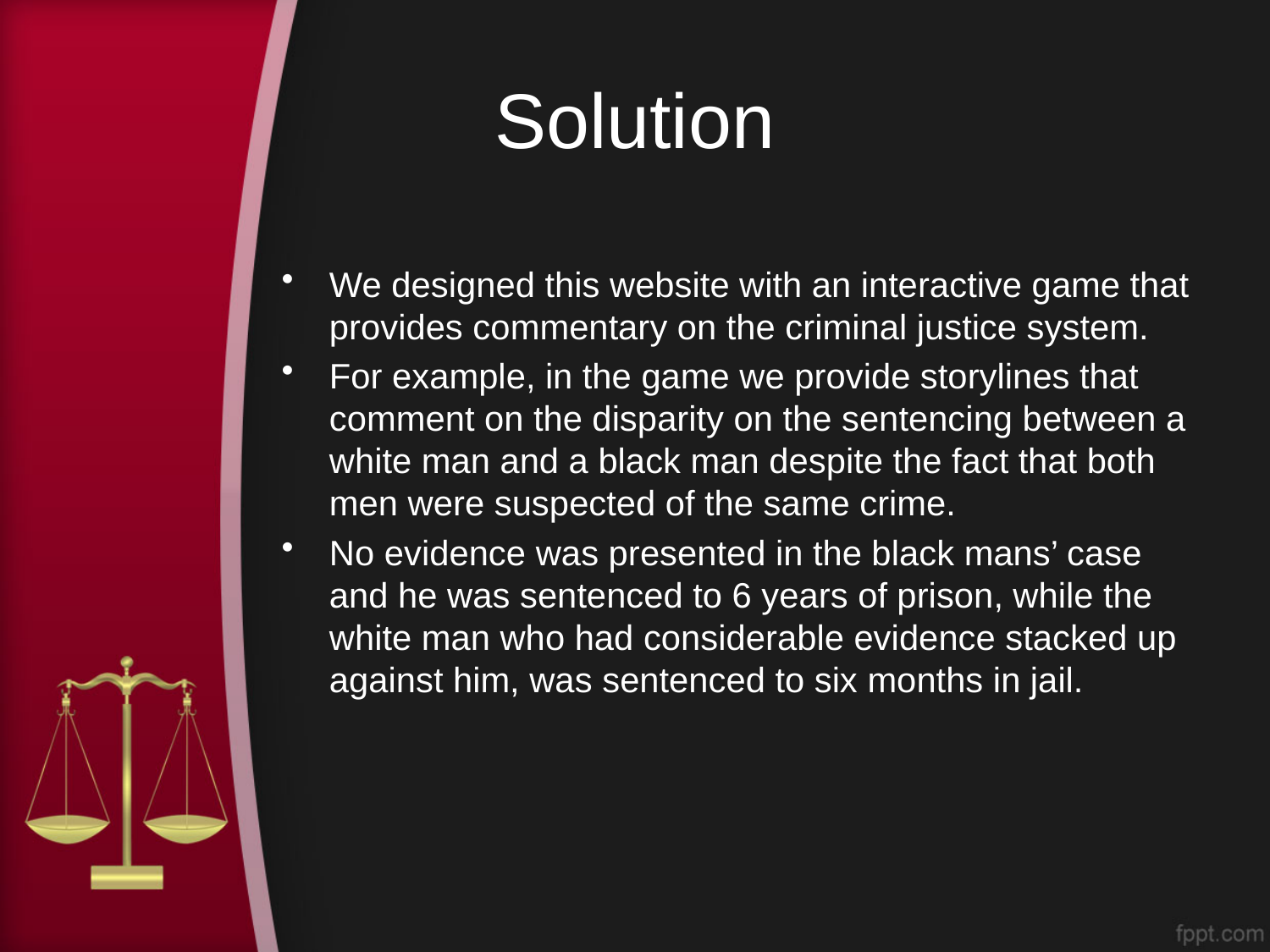

# Solution
We designed this website with an interactive game that provides commentary on the criminal justice system.
For example, in the game we provide storylines that comment on the disparity on the sentencing between a white man and a black man despite the fact that both men were suspected of the same crime.
No evidence was presented in the black mans’ case and he was sentenced to 6 years of prison, while the white man who had considerable evidence stacked up against him, was sentenced to six months in jail.